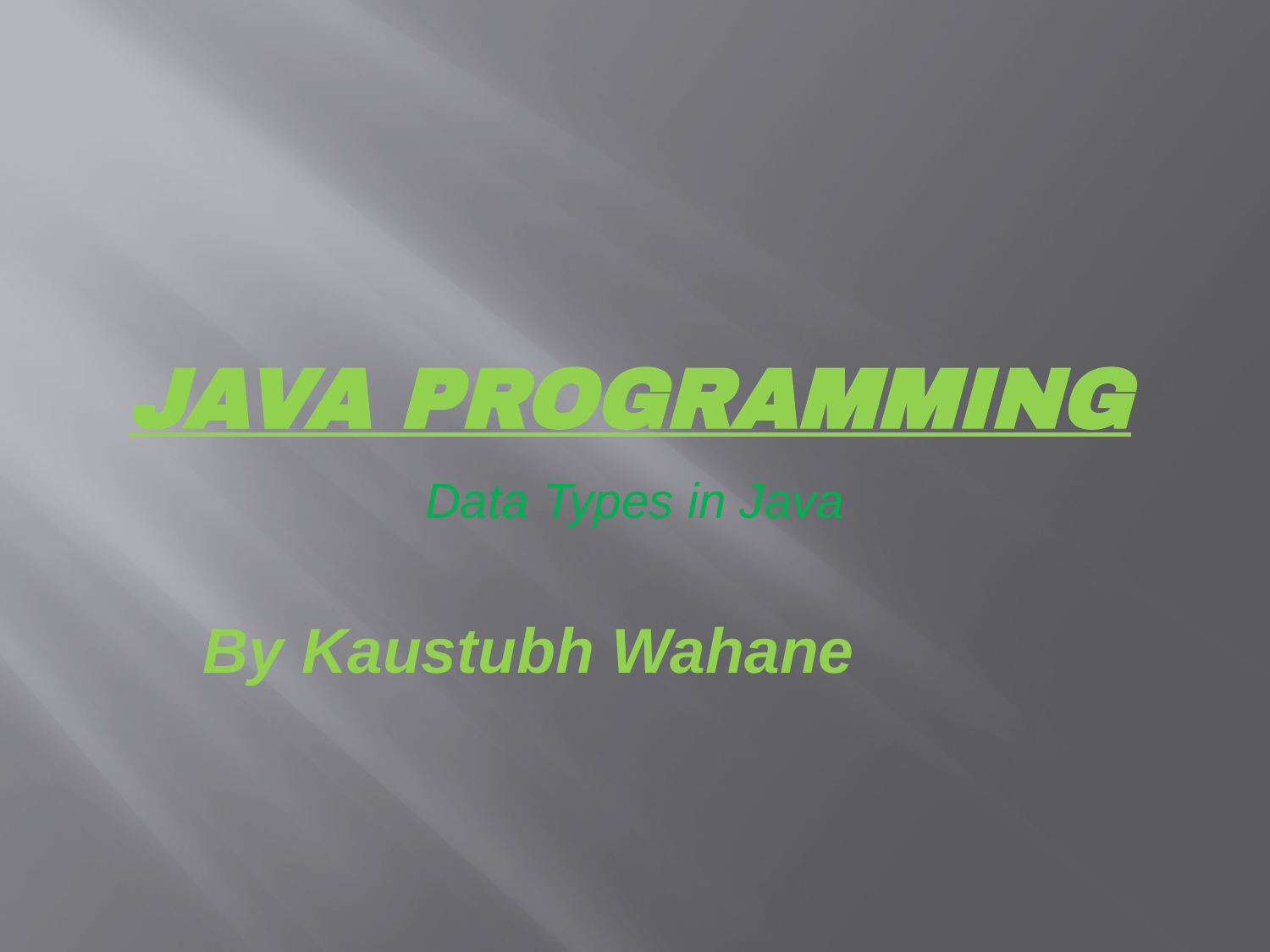

# Java Programming
Data Types in Java

By Kaustubh Wahane